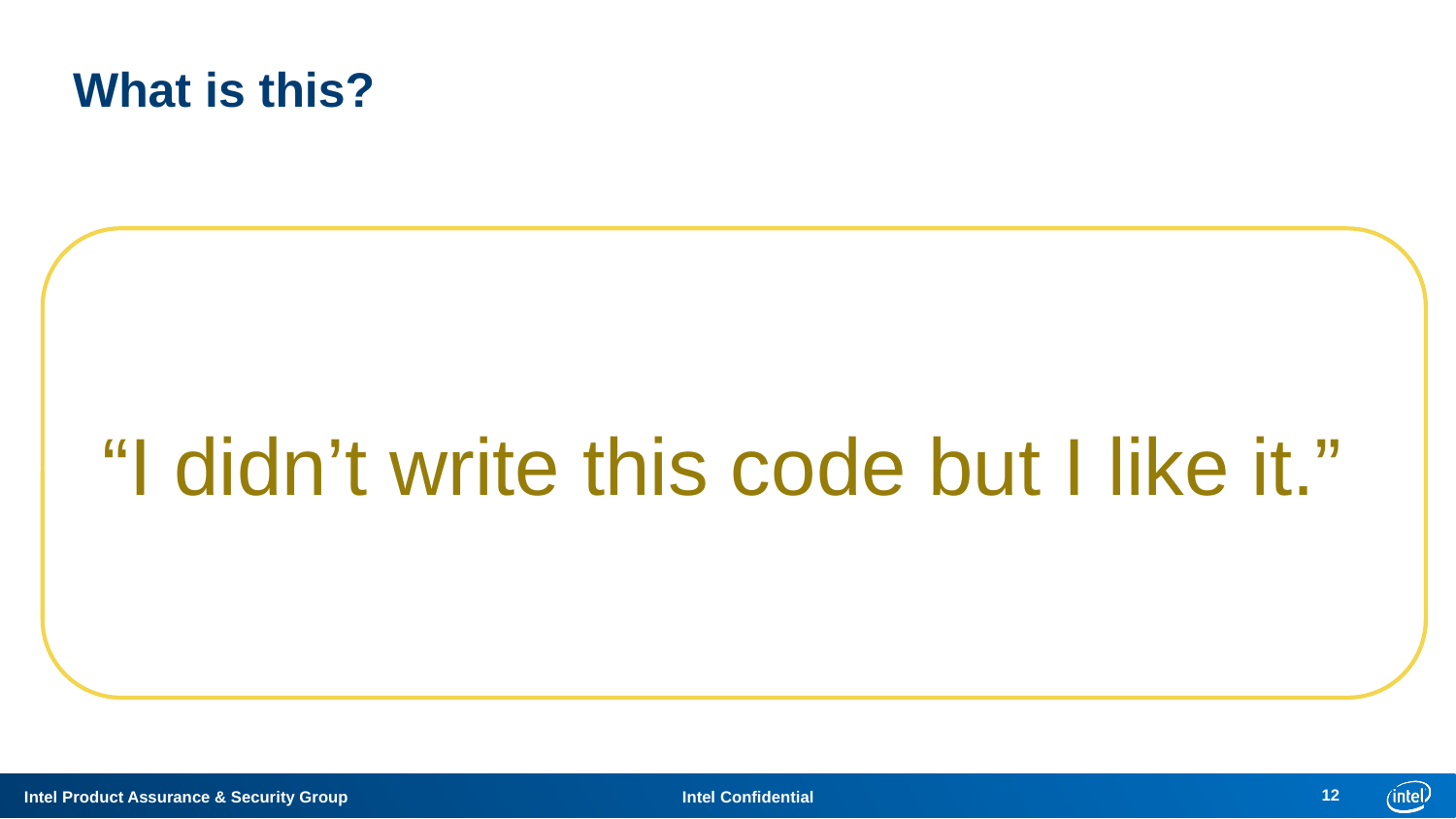

12
# What is this?
“I didn’t write this code but I like it.”